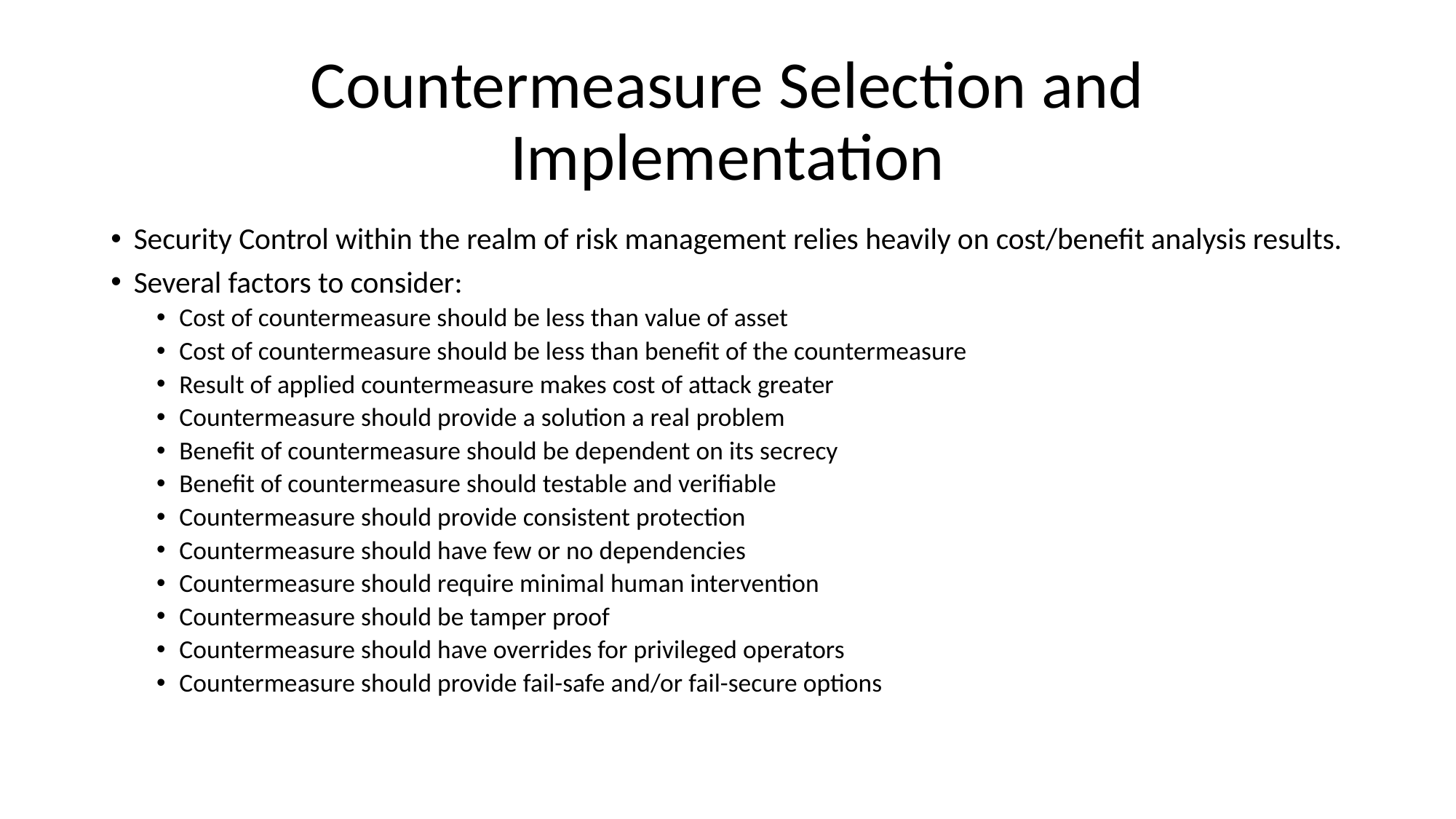

# Countermeasure Selection and Implementation
Security Control within the realm of risk management relies heavily on cost/benefit analysis results.
Several factors to consider:
Cost of countermeasure should be less than value of asset
Cost of countermeasure should be less than benefit of the countermeasure
Result of applied countermeasure makes cost of attack greater
Countermeasure should provide a solution a real problem
Benefit of countermeasure should be dependent on its secrecy
Benefit of countermeasure should testable and verifiable
Countermeasure should provide consistent protection
Countermeasure should have few or no dependencies
Countermeasure should require minimal human intervention
Countermeasure should be tamper proof
Countermeasure should have overrides for privileged operators
Countermeasure should provide fail-safe and/or fail-secure options